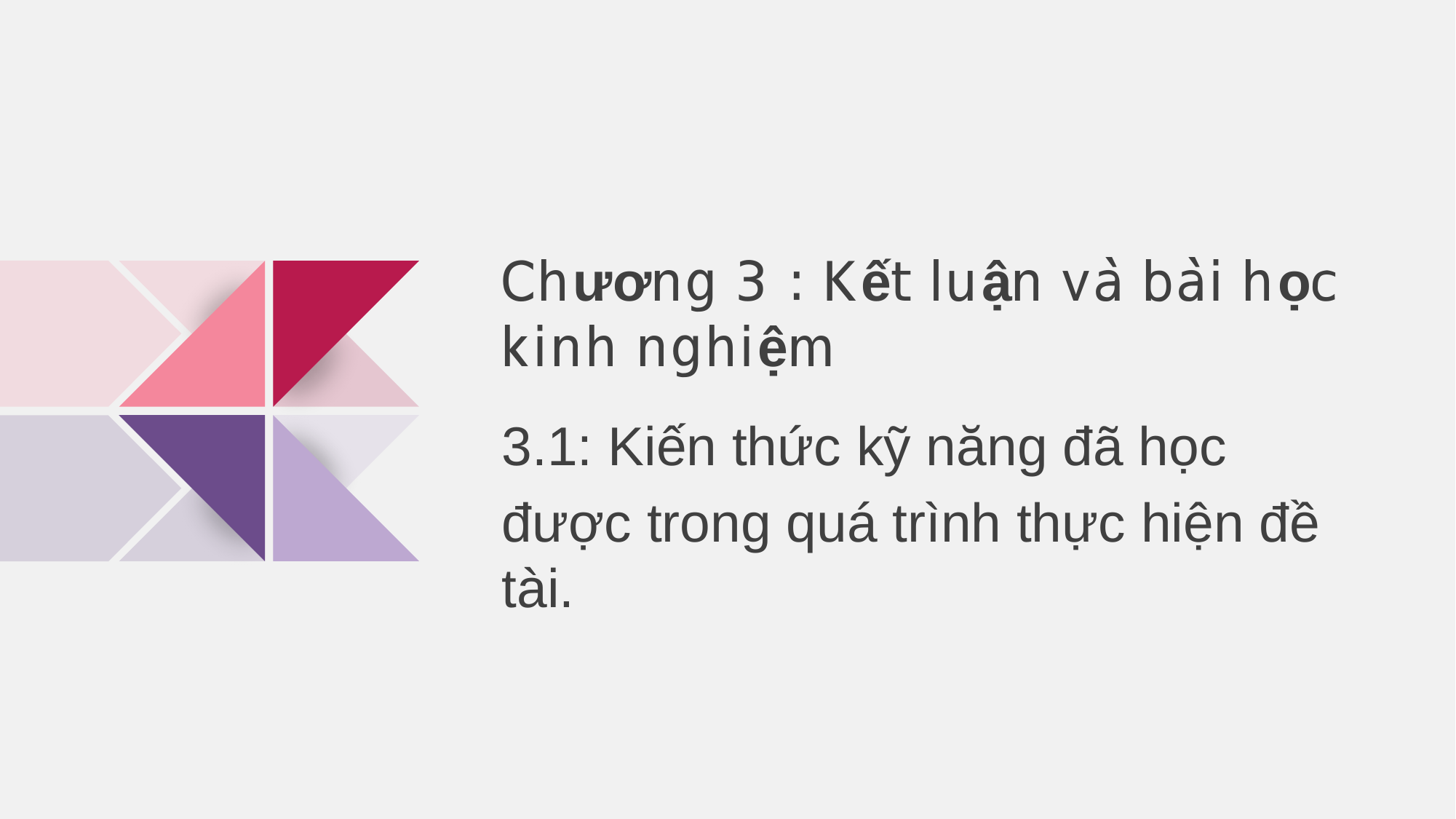

Chương 3 : Kết luận và bài học kinh nghiệm
3.1: Kiến thức kỹ năng đã học
được trong quá trình thực hiện đề tài.